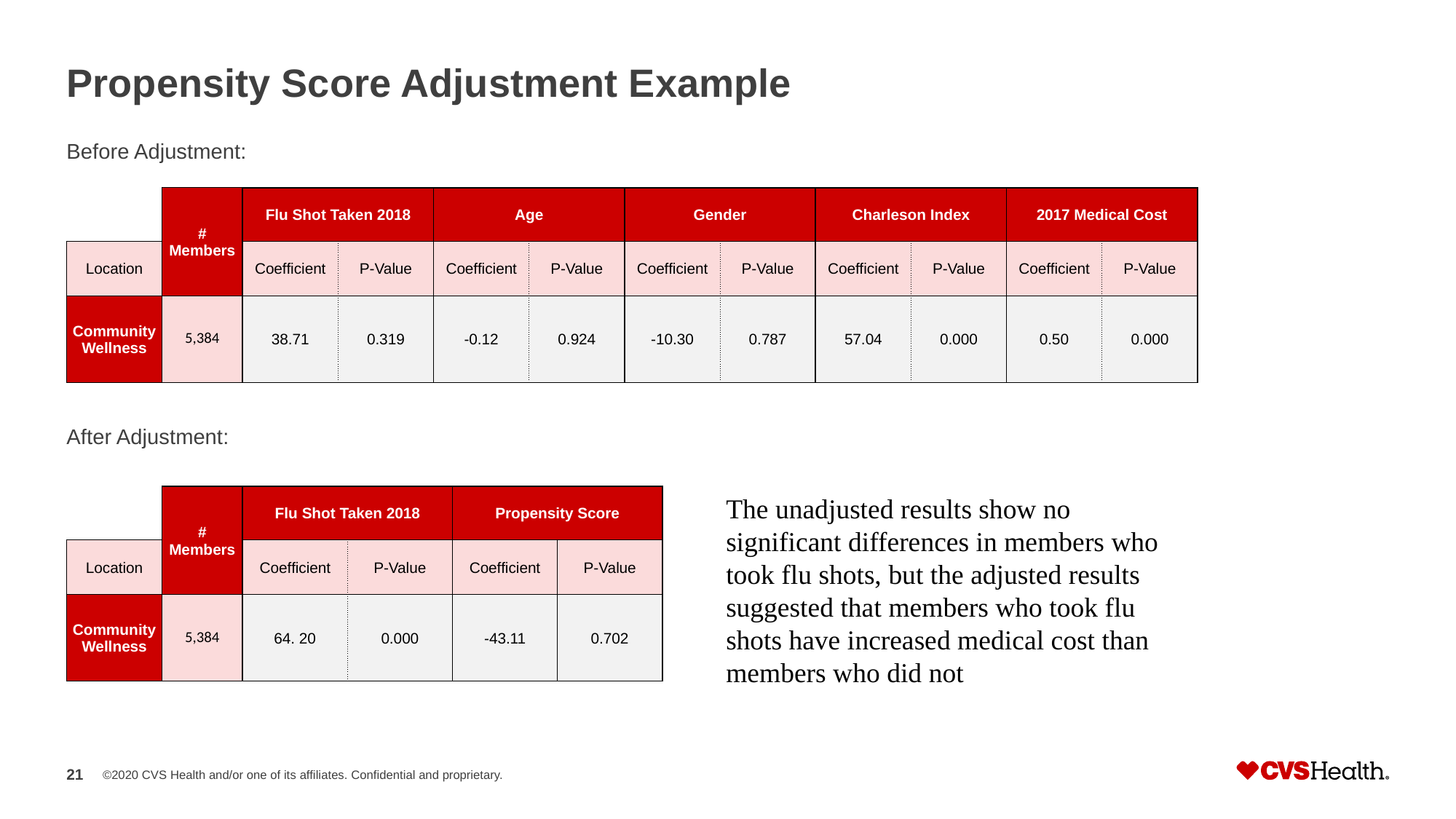

# Propensity Score Adjustment Example
Before Adjustment:
|  | # Members | Flu Shot Taken 2018 |  | Age |  | Gender |  | Charleson Index |  | 2017 Medical Cost |  |
| --- | --- | --- | --- | --- | --- | --- | --- | --- | --- | --- | --- |
| Location |  | Coefficient | P-Value | Coefficient | P-Value | Coefficient | P-Value | Coefficient | P-Value | Coefficient | P-Value |
| Community Wellness | 5,384 | 38.71 | 0.319 | -0.12 | 0.924 | -10.30 | 0.787 | 57.04 | 0.000 | 0.50 | 0.000 |
After Adjustment:
|  | # Members | Flu Shot Taken 2018 |  | Propensity Score |  |
| --- | --- | --- | --- | --- | --- |
| Location |  | Coefficient | P-Value | Coefficient | P-Value |
| Community Wellness | 5,384 | 64. 20 | 0.000 | -43.11 | 0.702 |
The unadjusted results show no significant differences in members who took flu shots, but the adjusted results suggested that members who took flu shots have increased medical cost than members who did not